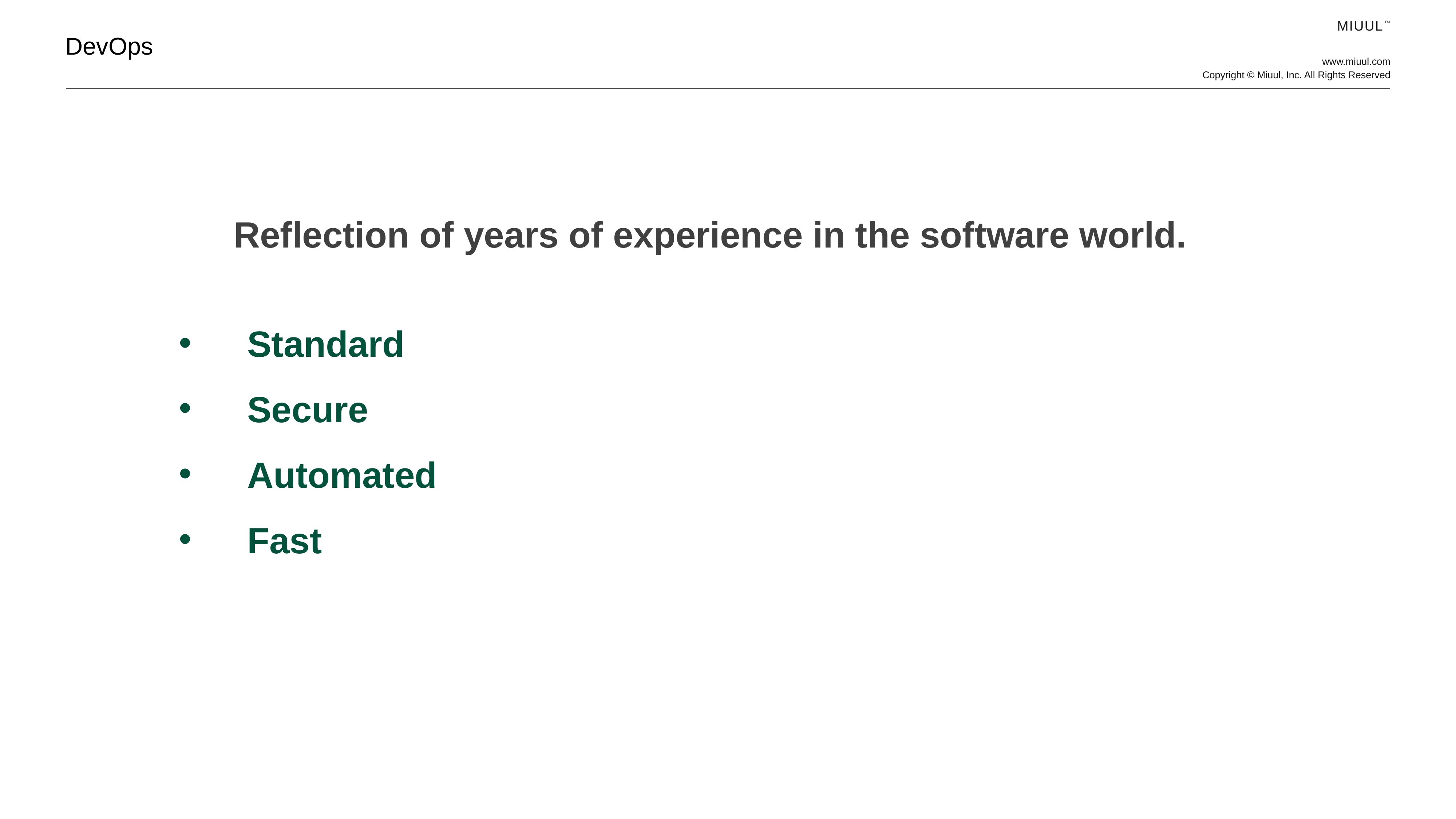

DevOps
Reflection of years of experience in the software world.
Standard
Secure
Automated
Fast